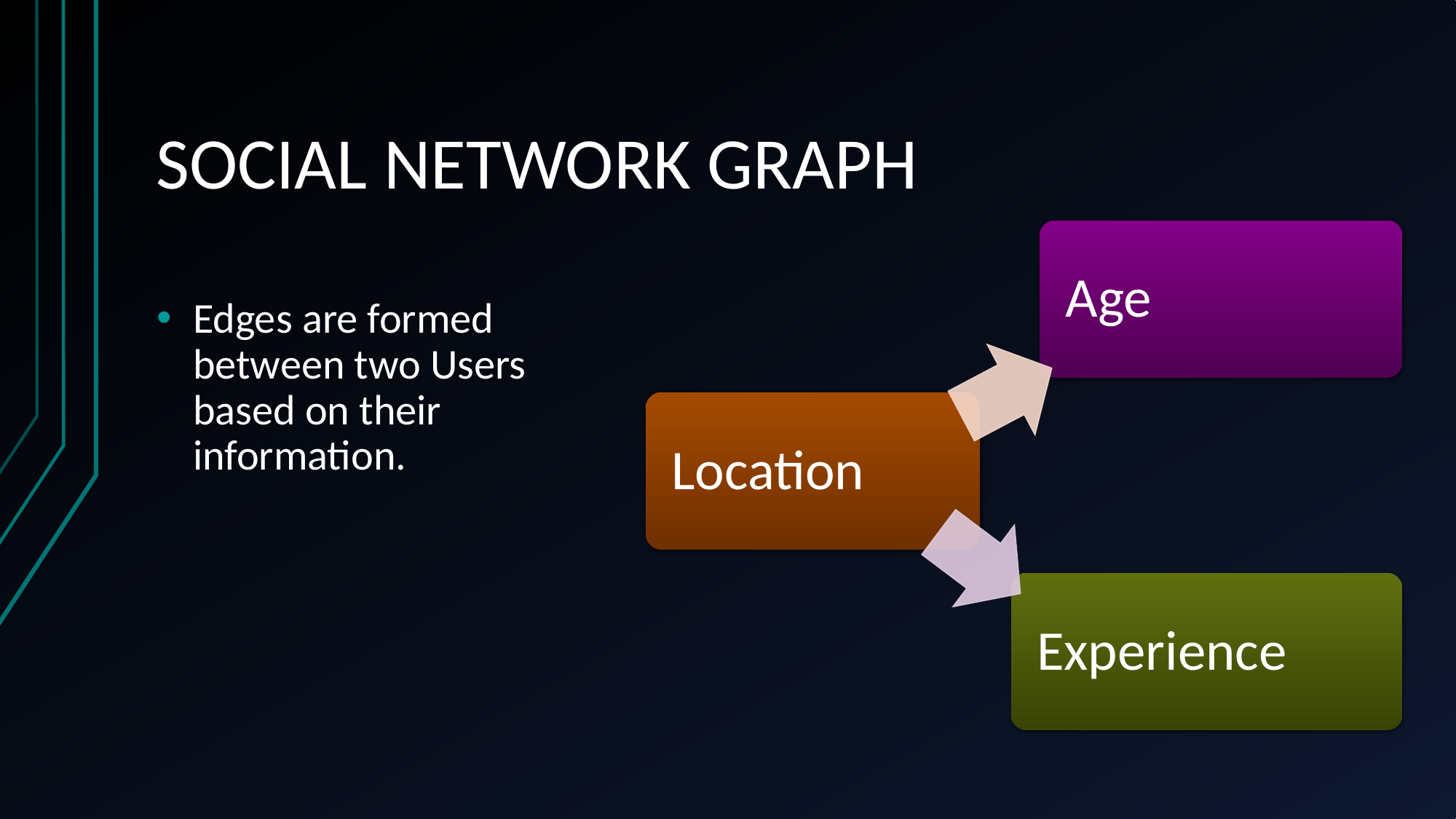

SOCIAL NETWORK GRAPH
Location
Age
Experience

Edges are formed between two Users based on their information.